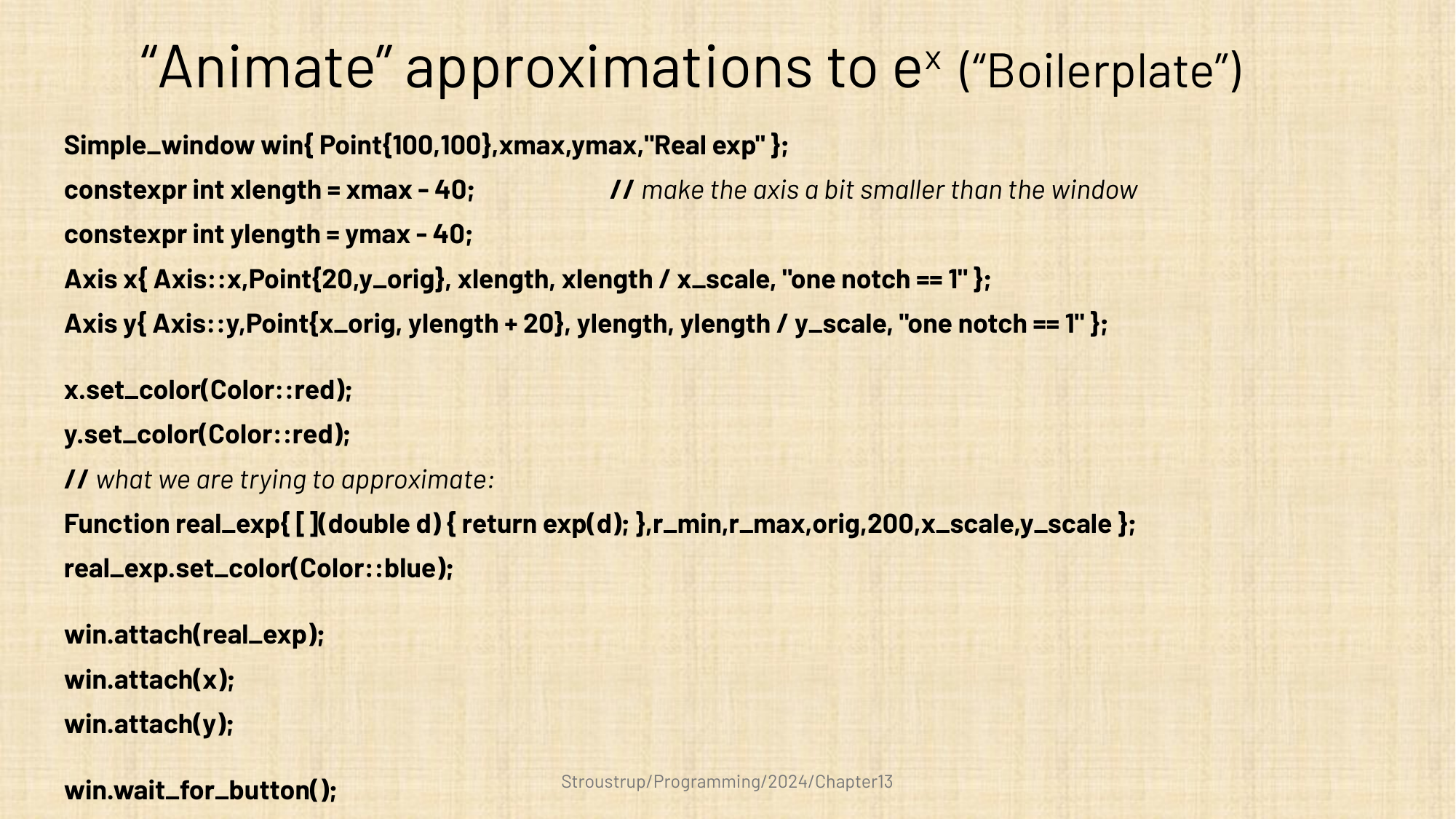

# “Animate” approximations to ex  (“Boilerplate”)
Simple_window win{ Point{100,100},xmax,ymax,"Real exp" };
constexpr int xlength = xmax - 40;  		// make the axis a bit smaller than the window
constexpr int ylength = ymax - 40;
Axis x{ Axis::x,Point{20,y_orig}, xlength, xlength / x_scale, "one notch == 1" };
Axis y{ Axis::y,Point{x_orig, ylength + 20}, ylength, ylength / y_scale, "one notch == 1" };

x.set_color(Color::red);
y.set_color(Color::red);
// what we are trying to approximate:
Function real_exp{ [](double d) { return exp(d); },r_min,r_max,orig,200,x_scale,y_scale };
real_exp.set_color(Color::blue);

win.attach(real_exp);
win.attach(x);
win.attach(y);

win.wait_for_button();
Stroustrup/Programming/2024/Chapter13